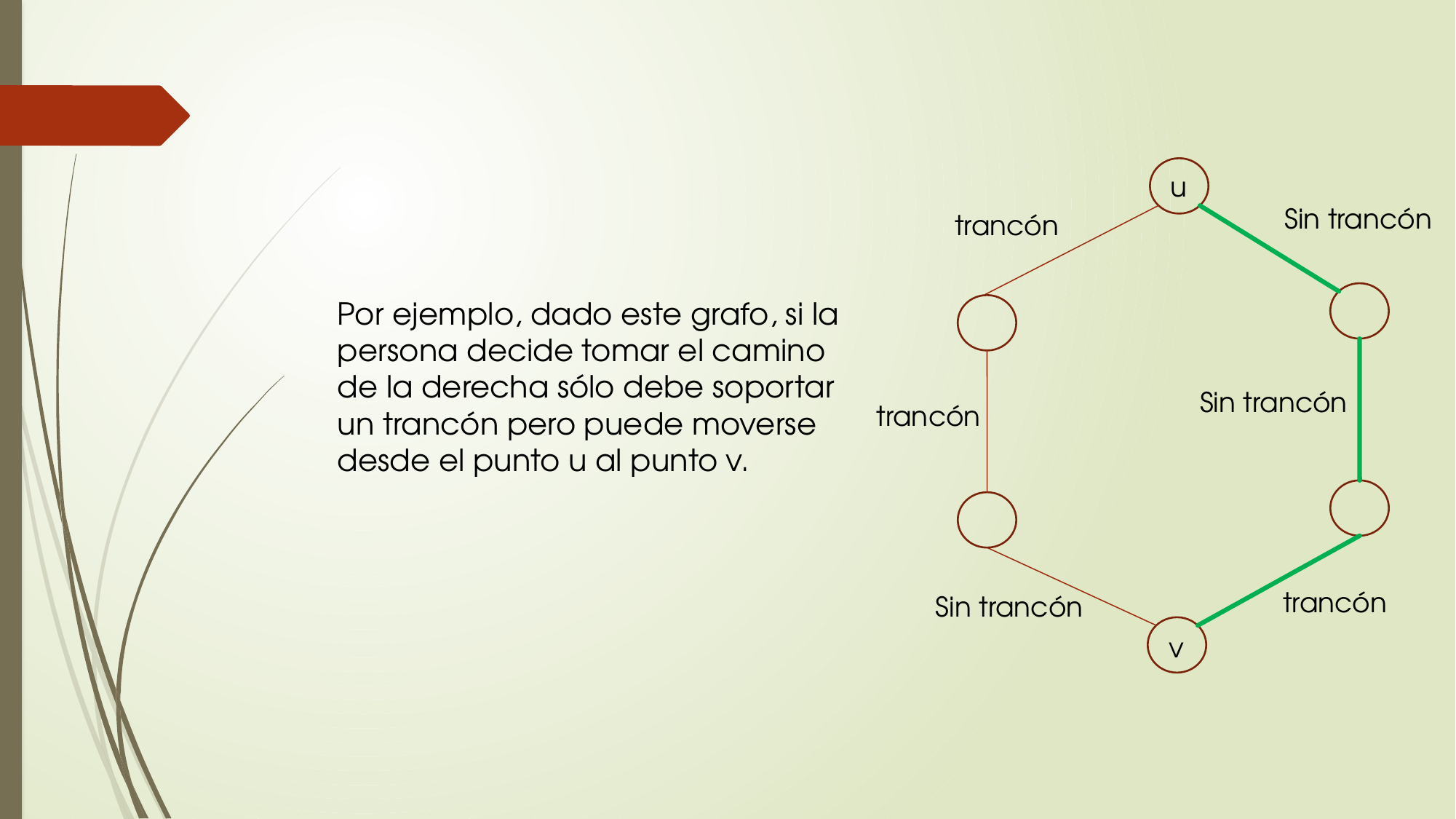

u

Sin trancón
trancón
Por ejemplo, dado este grafo, si la persona decide tomar el camino de la derecha sólo debe soportar un trancón pero puede moverse desde el punto u al punto v.
Sin trancón
trancón

trancón
Sin trancón
v